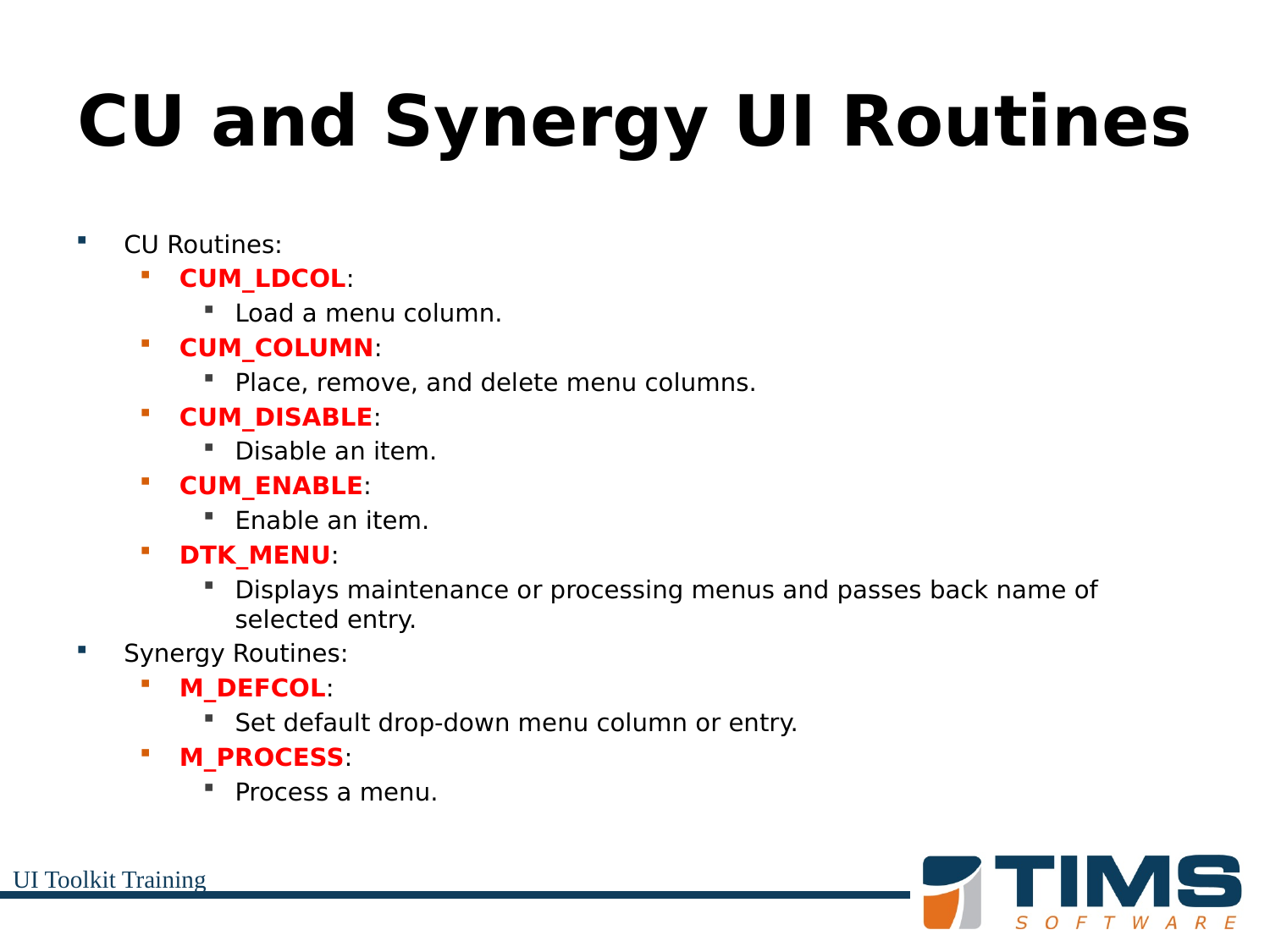

# CU and Synergy UI Routines
CU Routines:
CUM_LDCOL:
Load a menu column.
CUM_COLUMN:
Place, remove, and delete menu columns.
CUM_DISABLE:
Disable an item.
CUM_ENABLE:
Enable an item.
DTK_MENU:
Displays maintenance or processing menus and passes back name of selected entry.
Synergy Routines:
M_DEFCOL:
Set default drop-down menu column or entry.
M_PROCESS:
Process a menu.
UI Toolkit Training